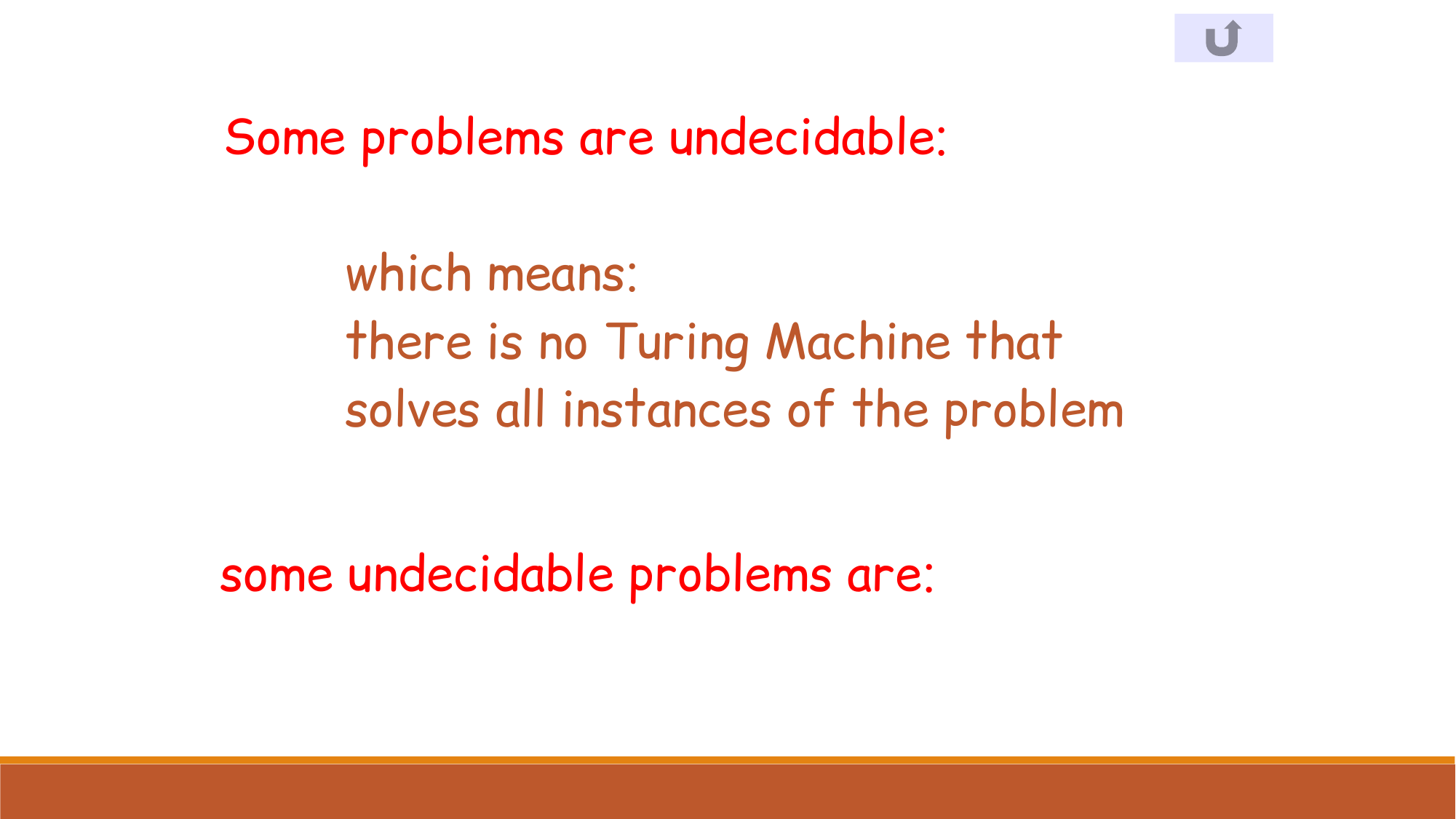

Some problems are undecidable:
which means:
there is no Turing Machine that
solves all instances of the problem
some undecidable problems are: